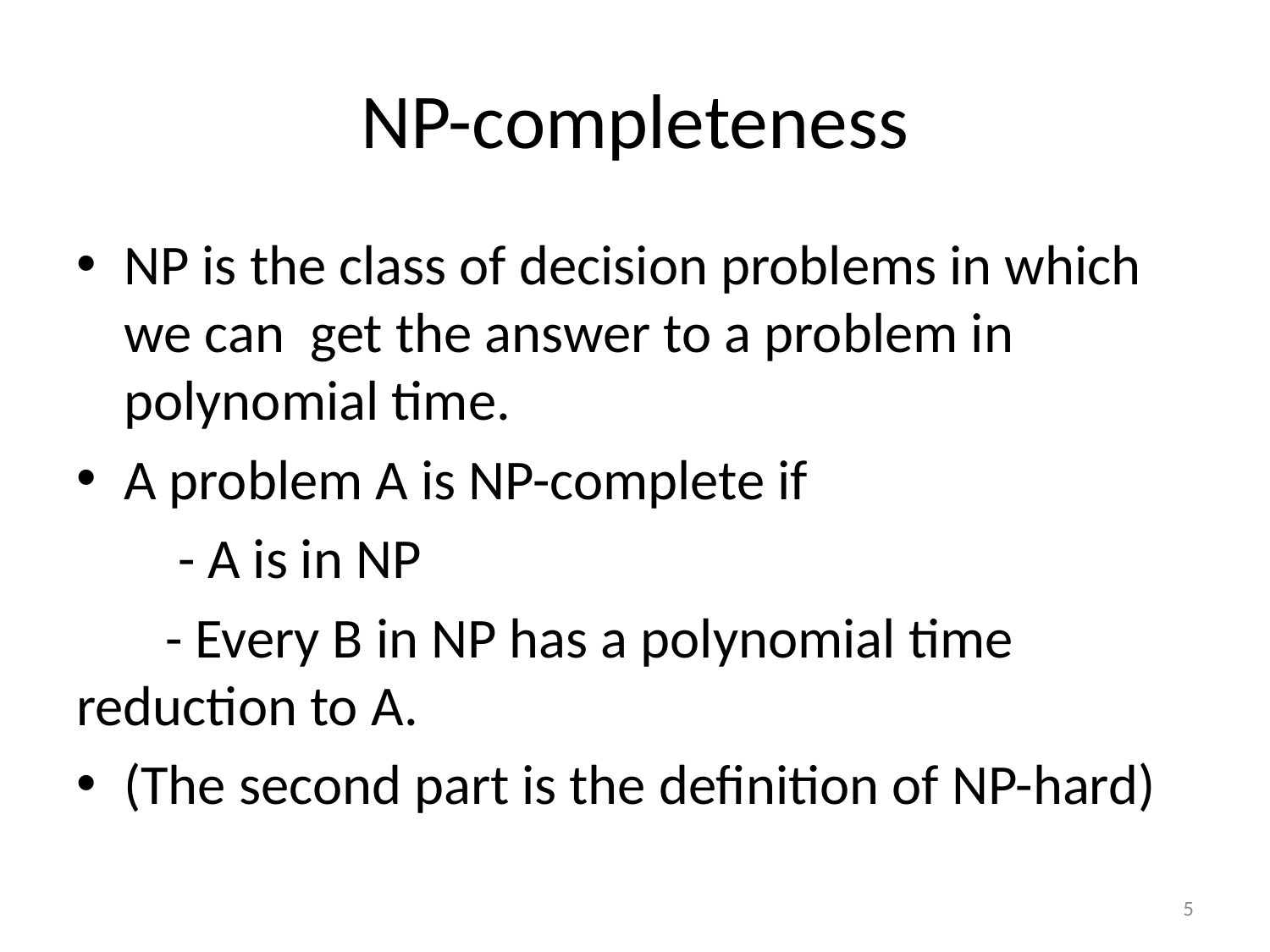

# NP-completeness
NP is the class of decision problems in which we can  get the answer to a problem in polynomial time.
A problem A is NP-complete if
        - A is in NP
       - Every B in NP has a polynomial time reduction to A.
(The second part is the definition of NP-hard)
5